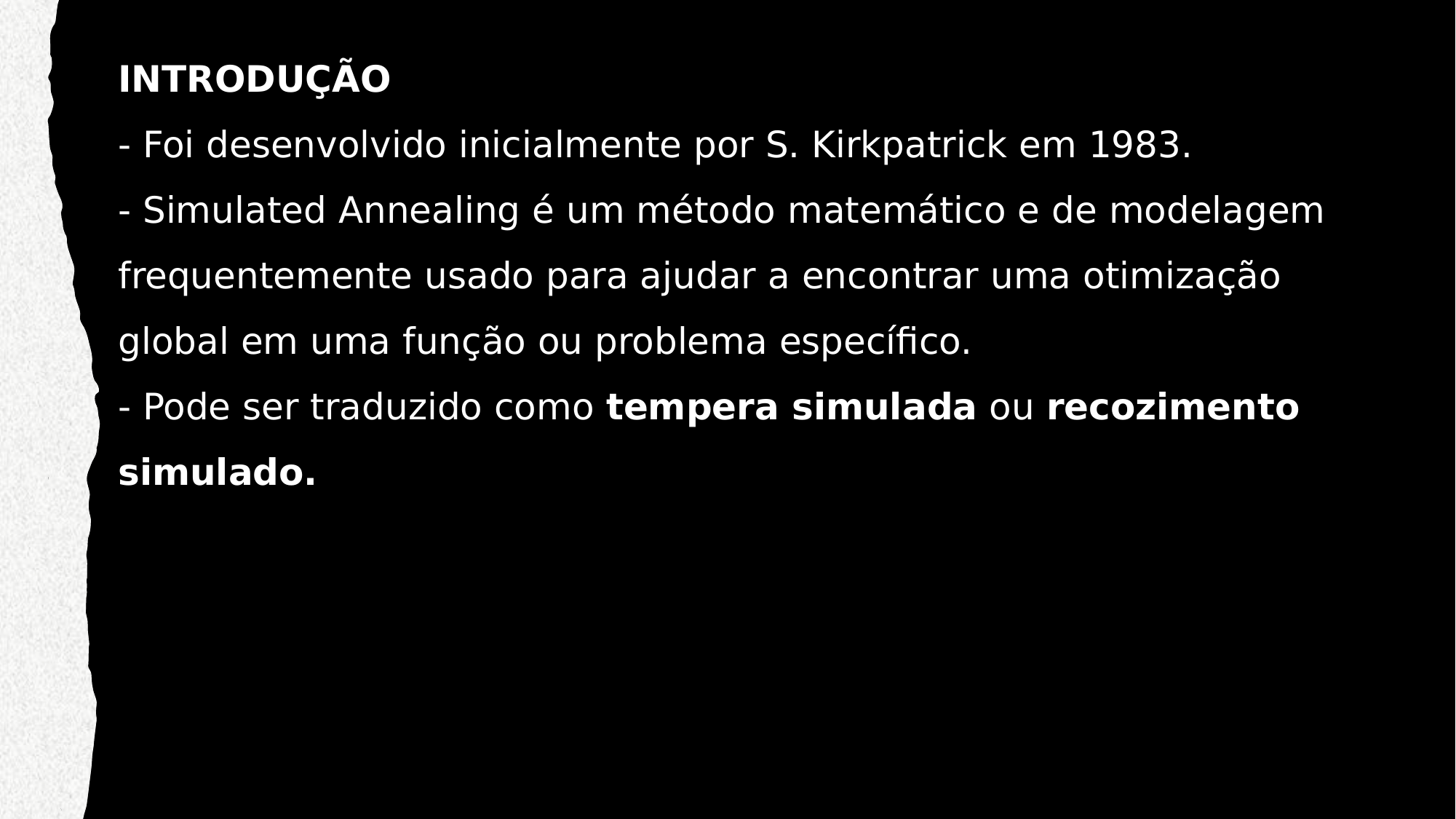

INTRODUÇÃO
- Foi desenvolvido inicialmente por S. Kirkpatrick em 1983.
- Simulated Annealing é um método matemático e de modelagem frequentemente usado para ajudar a encontrar uma otimização global em uma função ou problema específico.
- Pode ser traduzido como tempera simulada ou recozimento simulado.